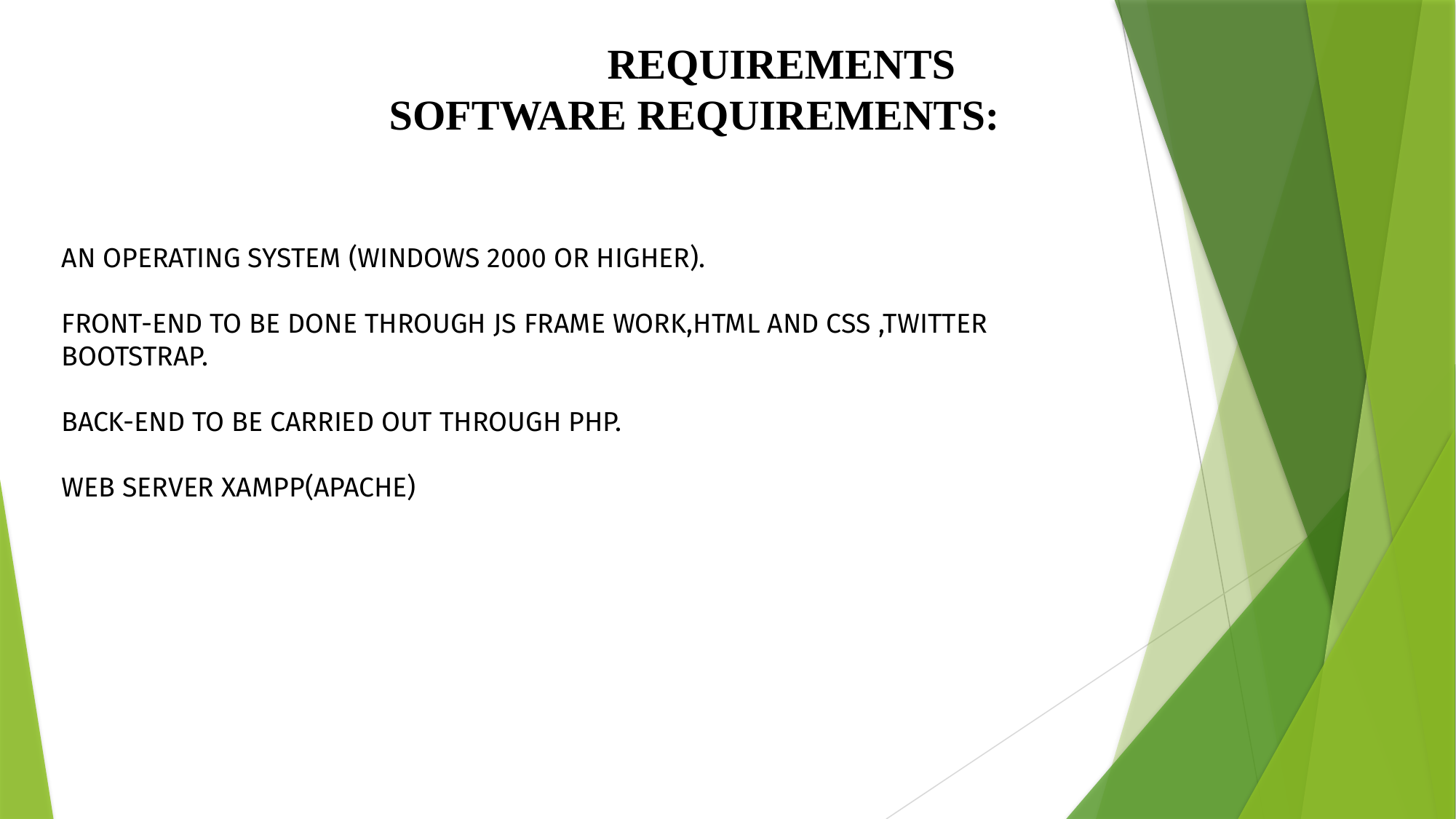

REQUIREMENTS
			SOFTWARE REQUIREMENTS:

AN OPERATING SYSTEM (WINDOWS 2000 OR HIGHER).

FRONT-END TO BE DONE THROUGH JS FRAME WORK,HTML AND CSS ,TWITTER BOOTSTRAP.

BACK-END TO BE CARRIED OUT THROUGH PHP.

WEB SERVER XAMPP(APACHE)